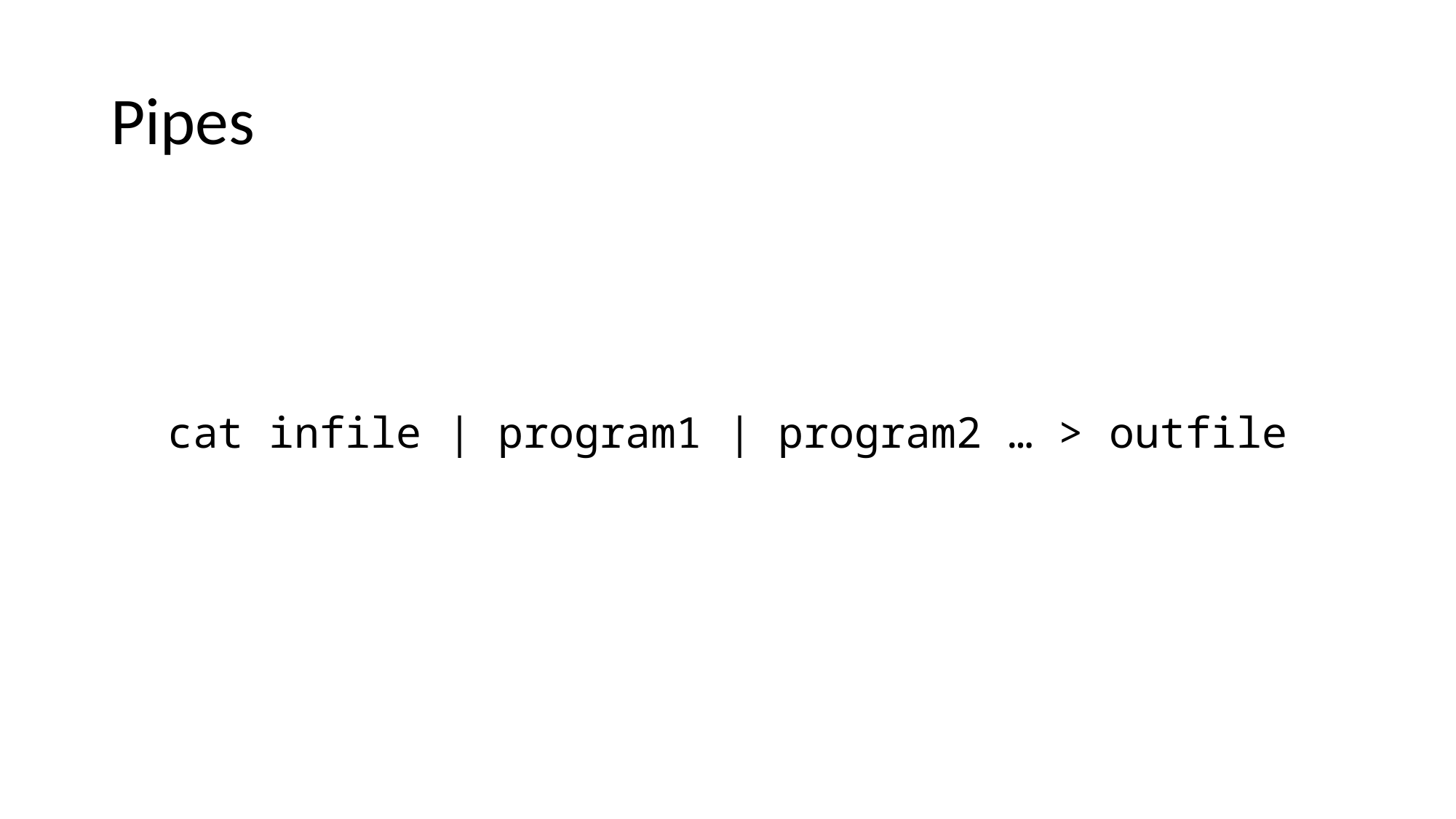

# Pipes

cat infile | program1 | program2 … > outfile